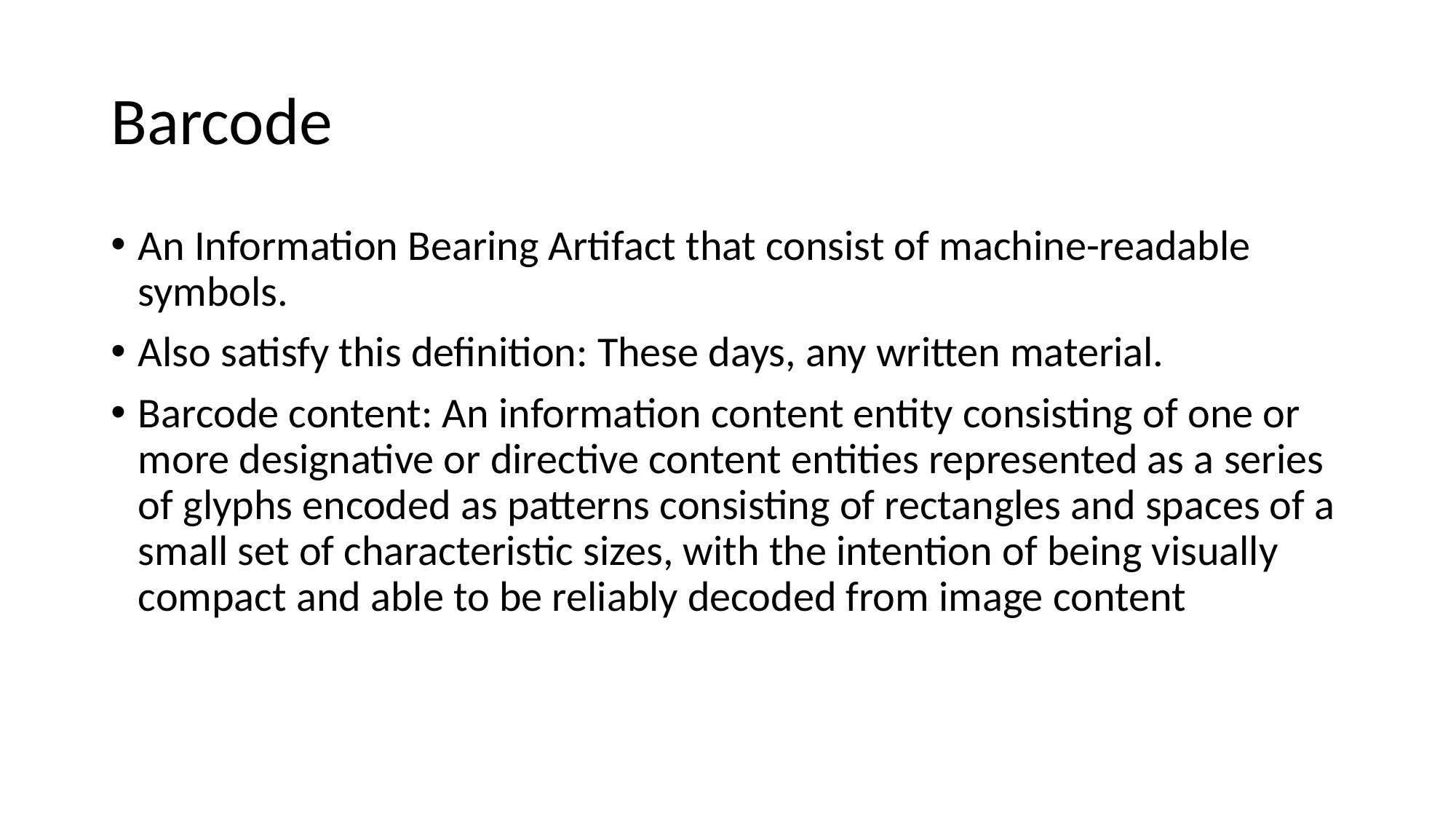

# Barcode
An Information Bearing Artifact that consist of machine-readable symbols.
Also satisfy this definition: These days, any written material.
Barcode content: An information content entity consisting of one or more designative or directive content entities represented as a series of glyphs encoded as patterns consisting of rectangles and spaces of a small set of characteristic sizes, with the intention of being visually compact and able to be reliably decoded from image content